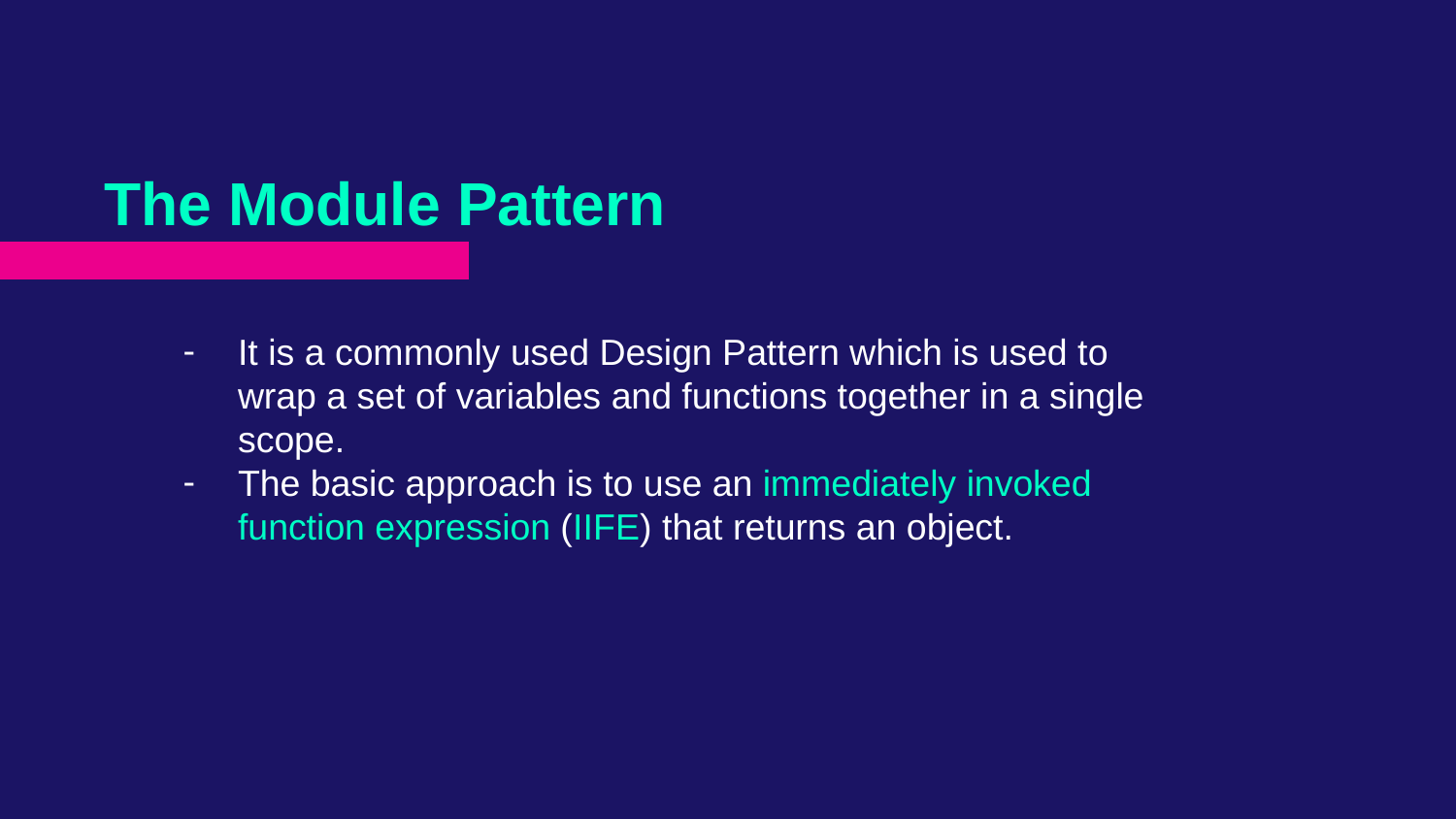

# The Module Pattern
It is a commonly used Design Pattern which is used to wrap a set of variables and functions together in a single scope.
The basic approach is to use an immediately invoked function expression (IIFE) that returns an object.